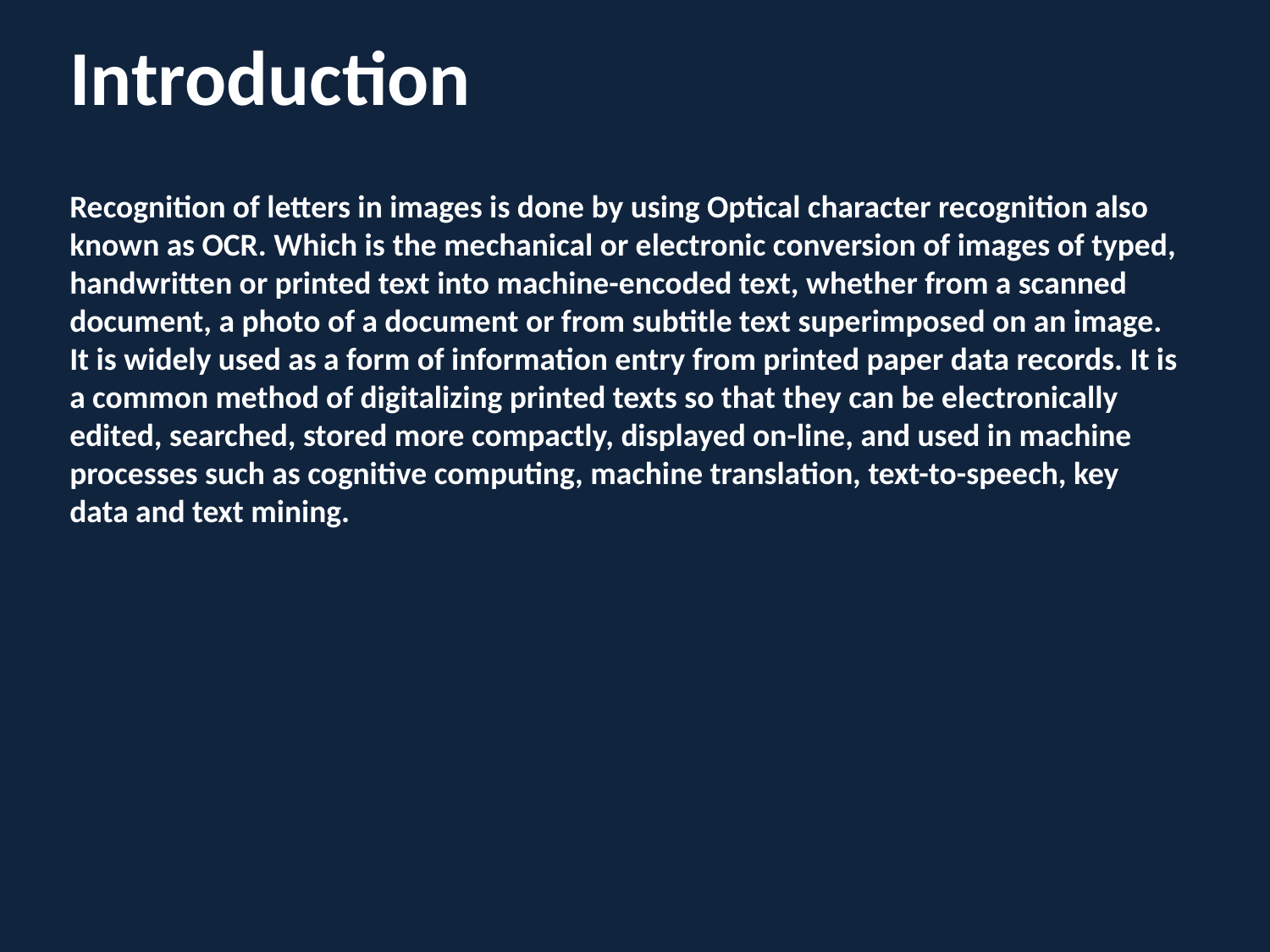

Introduction
Recognition of letters in images is done by using Optical character recognition also known as OCR. Which is the mechanical or electronic conversion of images of typed, handwritten or printed text into machine-encoded text, whether from a scanned document, a photo of a document or from subtitle text superimposed on an image. It is widely used as a form of information entry from printed paper data records. It is a common method of digitalizing printed texts so that they can be electronically edited, searched, stored more compactly, displayed on-line, and used in machine processes such as cognitive computing, machine translation, text-to-speech, key data and text mining.